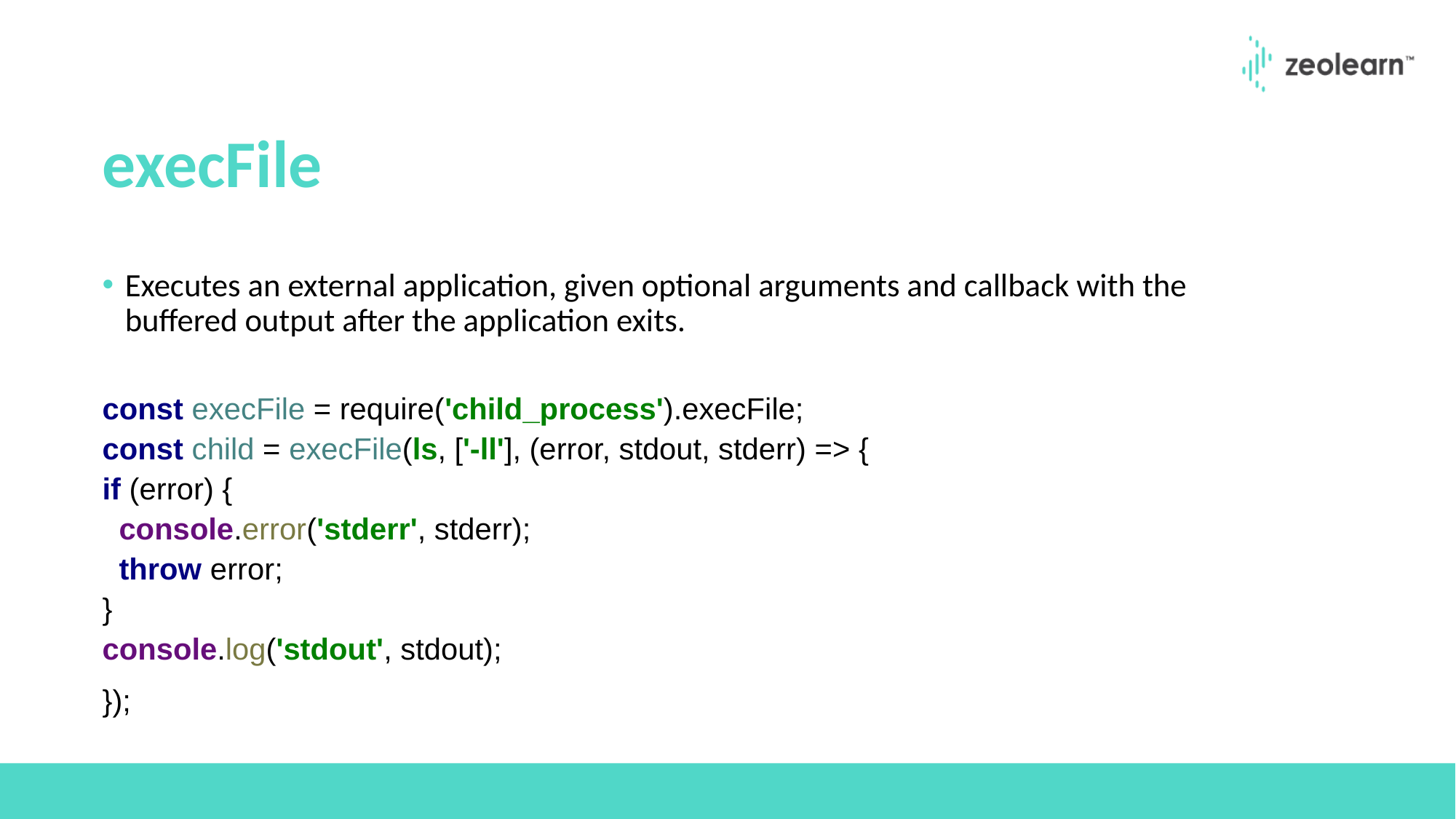

# execFile
Executes an external application, given optional arguments and callback with the buffered output after the application exits.

const execFile = require('child_process').execFile;
const child = execFile(ls, ['-ll'], (error, stdout, stderr) => {
if (error) {
  console.error('stderr', stderr);
  throw error;
}
console.log('stdout', stdout);
});